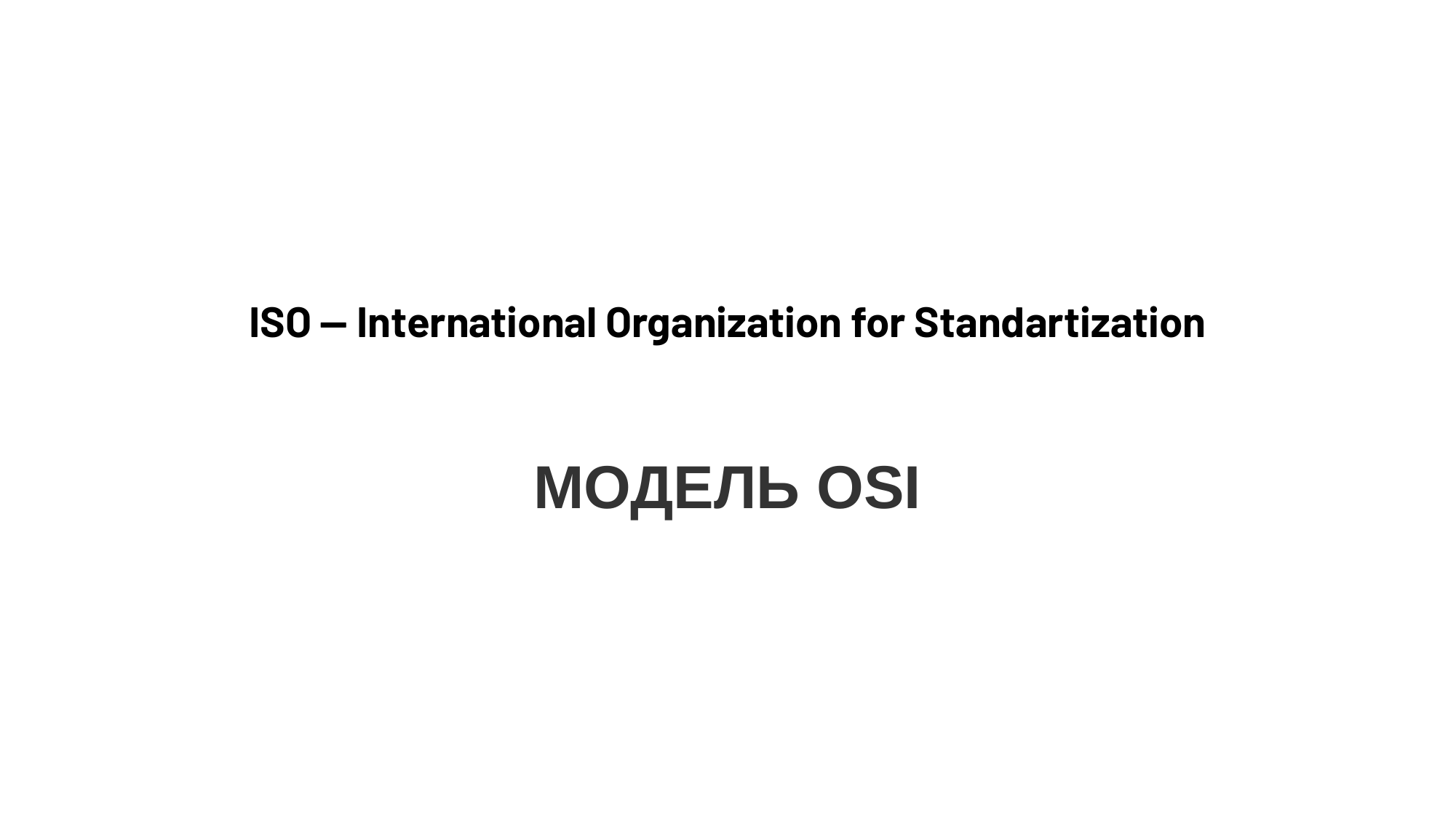

ISO — International Organization for Standartization

МОДЕЛЬ OSI